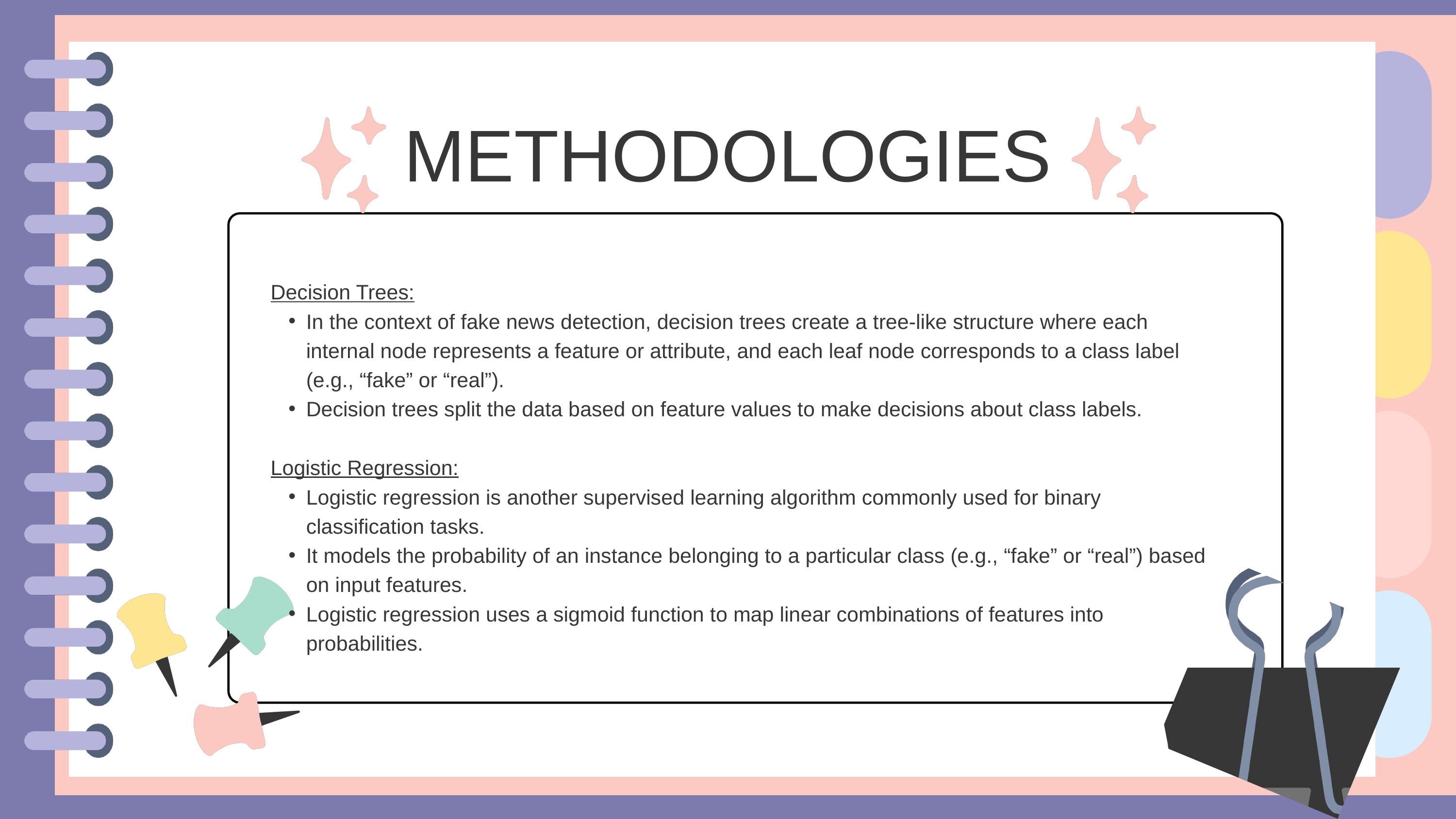

METHODOLOGIES

Decision Trees:
In the context of fake news detection, decision trees create a tree-like structure where each internal node represents a feature or attribute, and each leaf node corresponds to a class label (e.g., “fake” or “real”).
Decision trees split the data based on feature values to make decisions about class labels.

Logistic Regression:
Logistic regression is another supervised learning algorithm commonly used for binary classification tasks.
It models the probability of an instance belonging to a particular class (e.g., “fake” or “real”) based on input features.
Logistic regression uses a sigmoid function to map linear combinations of features into probabilities.